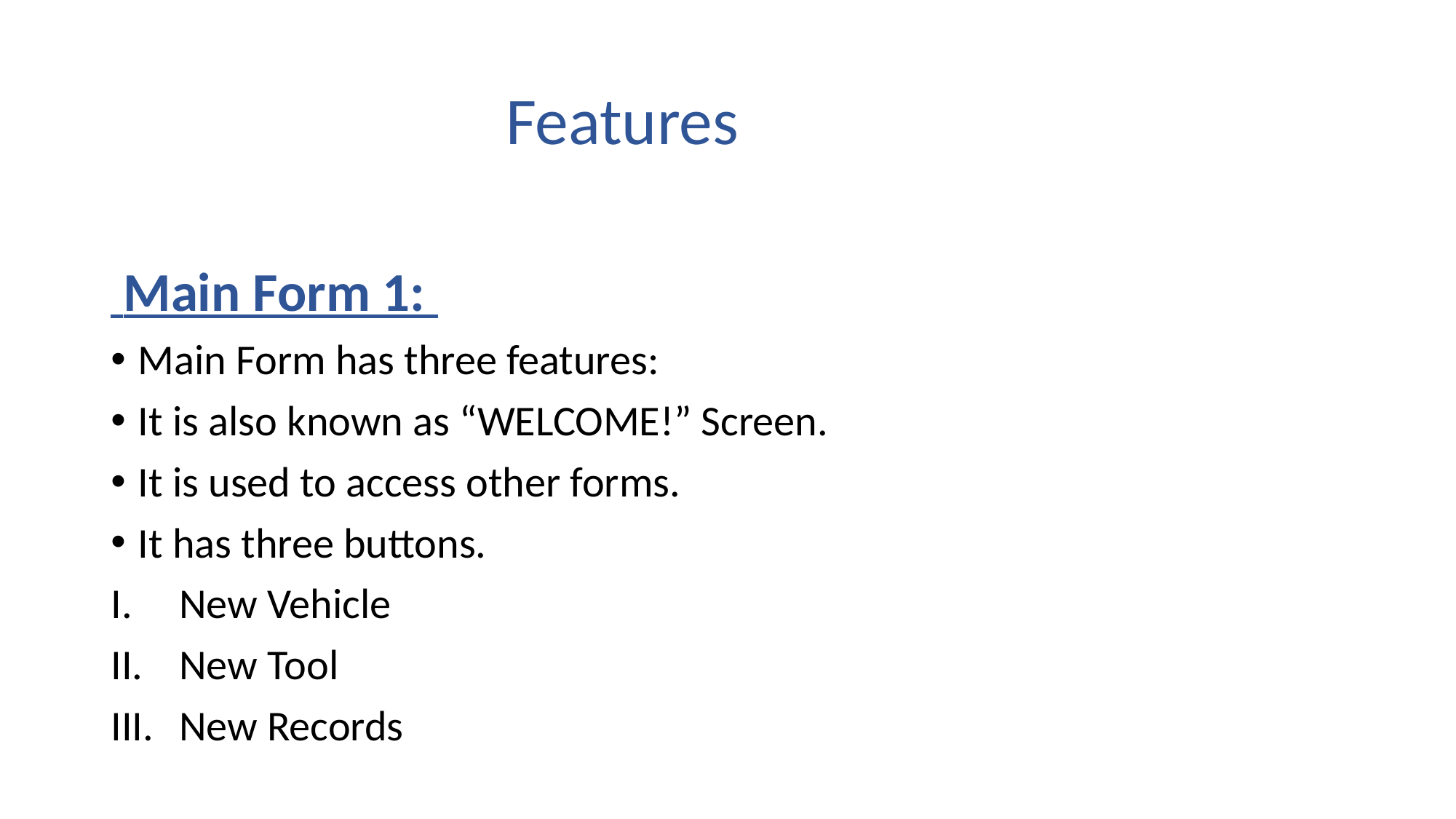

# Features
 Main Form 1:
Main Form has three features:
It is also known as “WELCOME!” Screen.
It is used to access other forms.
It has three buttons.
New Vehicle
New Tool
New Records